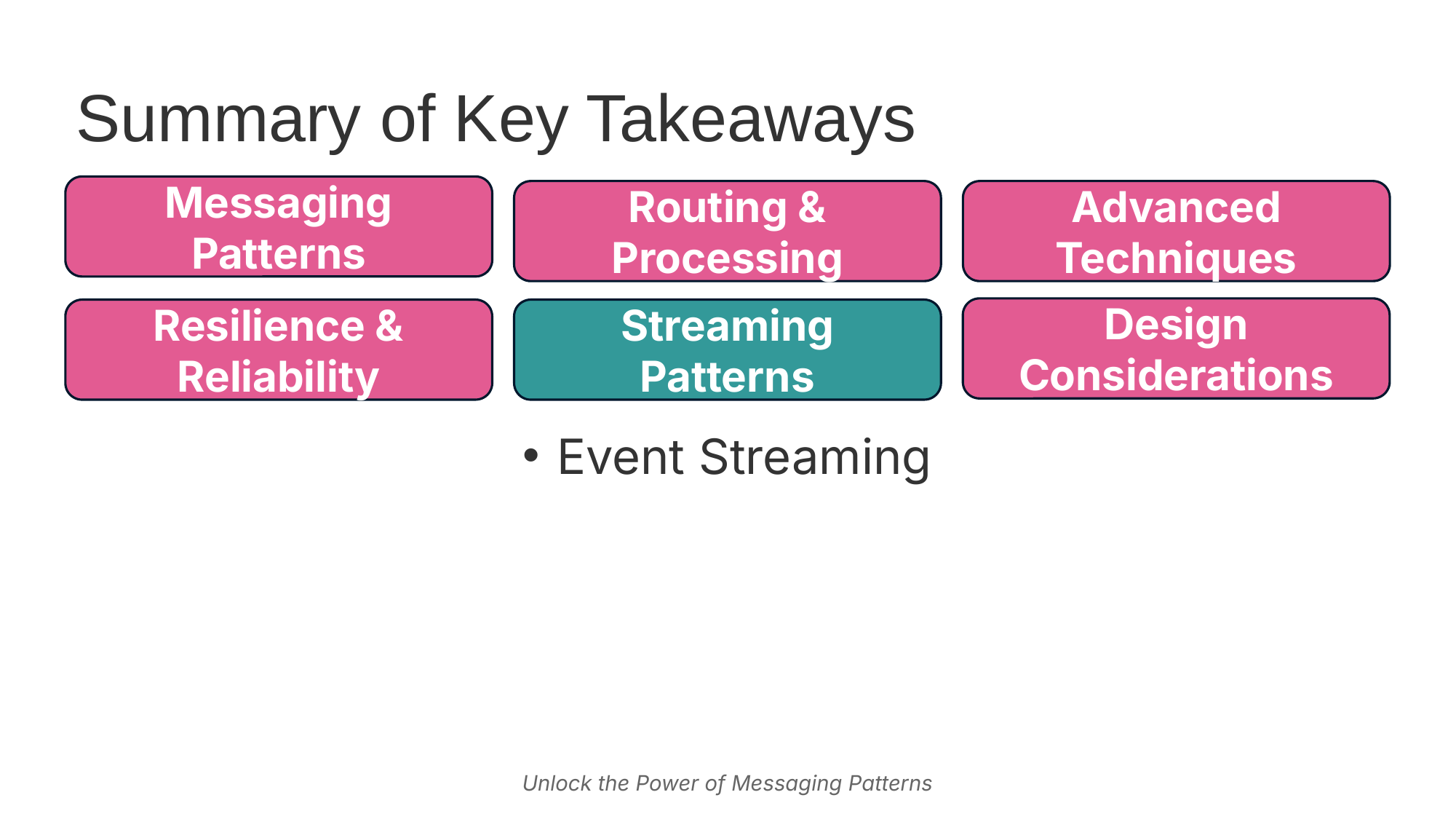

# Summary of Key Takeaways
Messaging Patterns
Routing & Processing
Advanced Techniques
Design Considerations
Resilience & Reliability
Streaming Patterns
Event Streaming